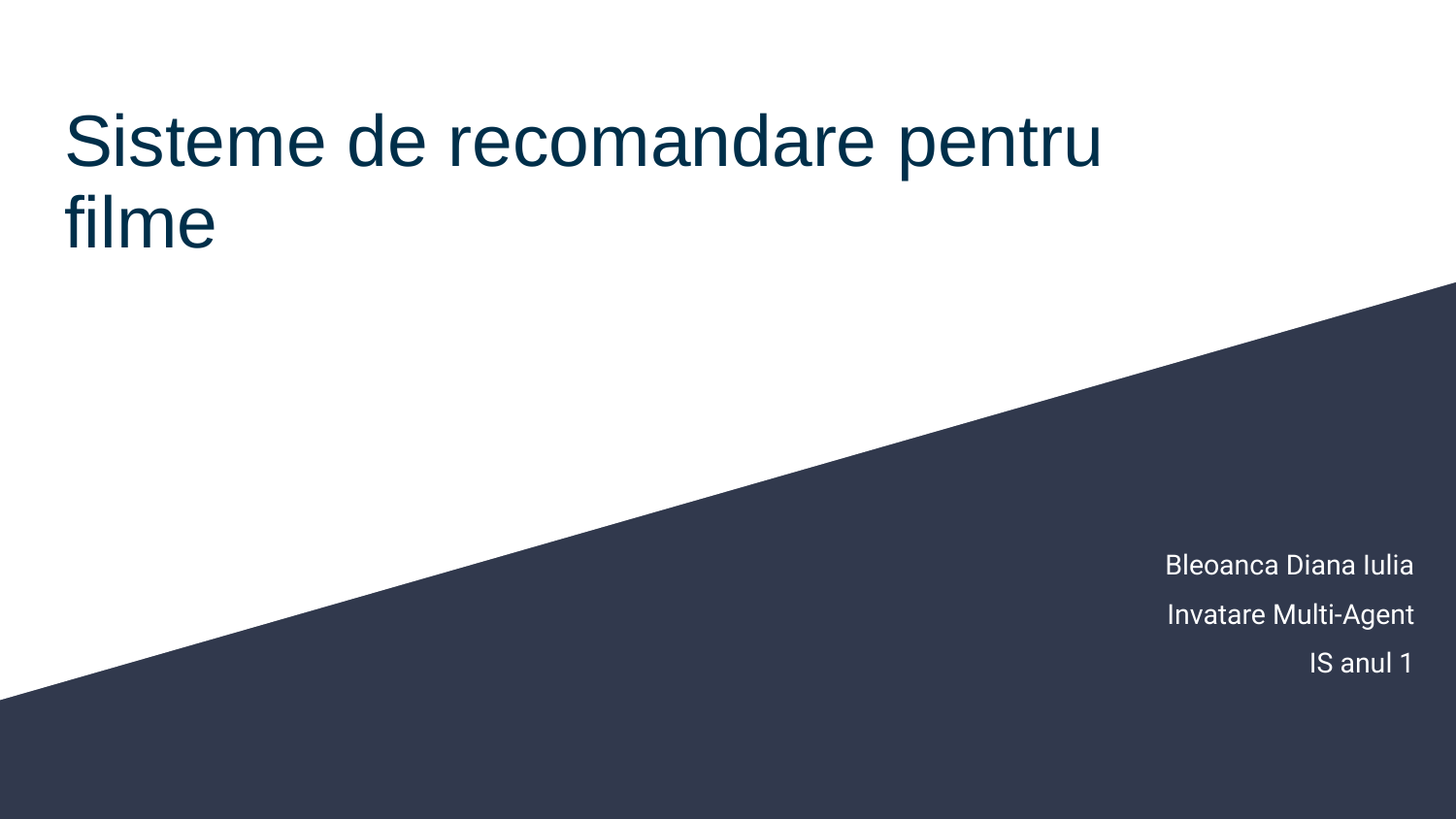

# Sisteme de recomandare pentru filme
Bleoanca Diana Iulia
Invatare Multi-Agent
IS anul 1